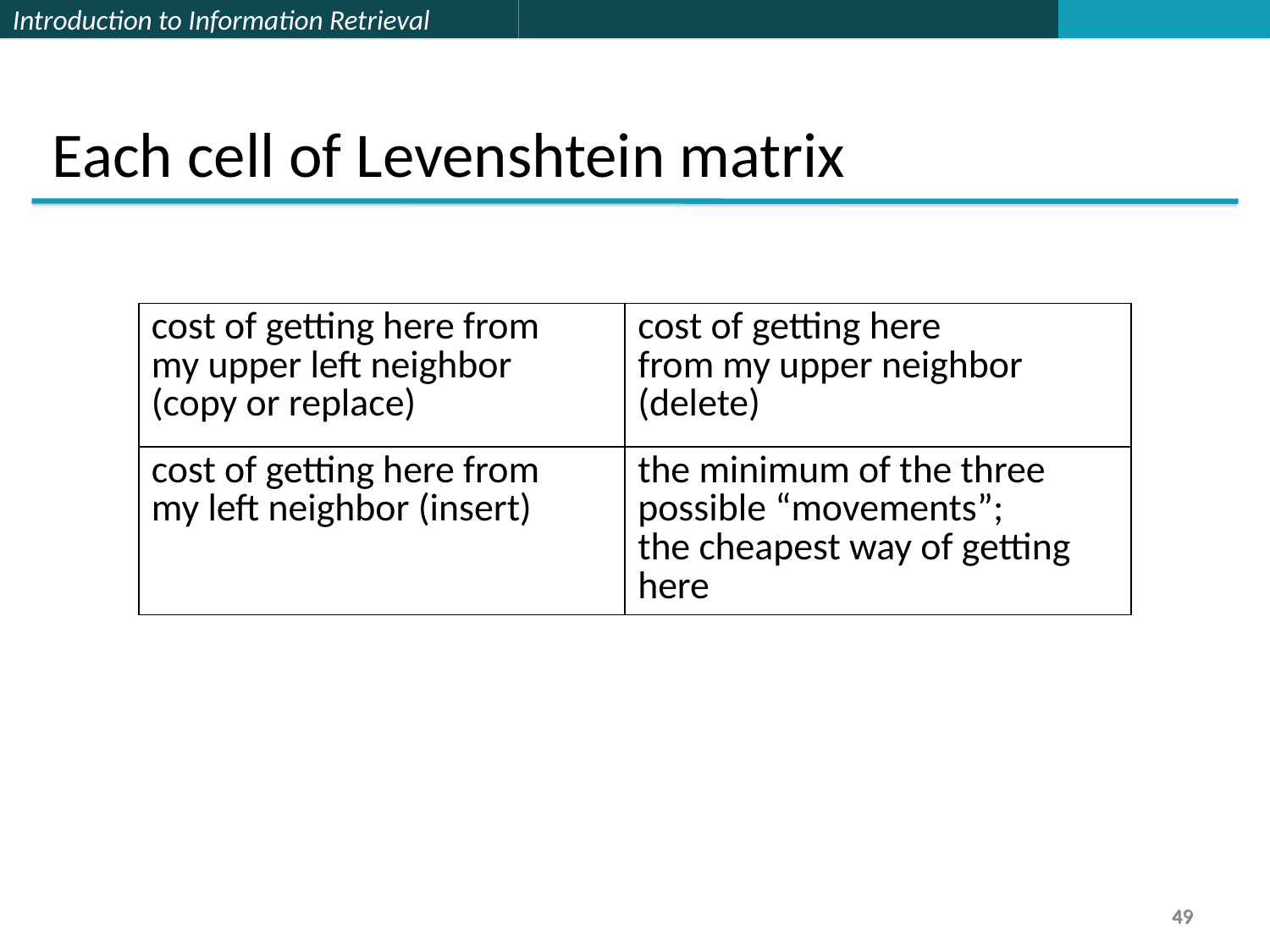

Each cell of Levenshtein matrix

| cost of getting here from my upper left neighbor (copy or replace) | cost of getting here from my upper neighbor (delete) |
| --- | --- |
| cost of getting here from my left neighbor (insert) | the minimum of the three possible “movements”; the cheapest way of getting here |
49
49